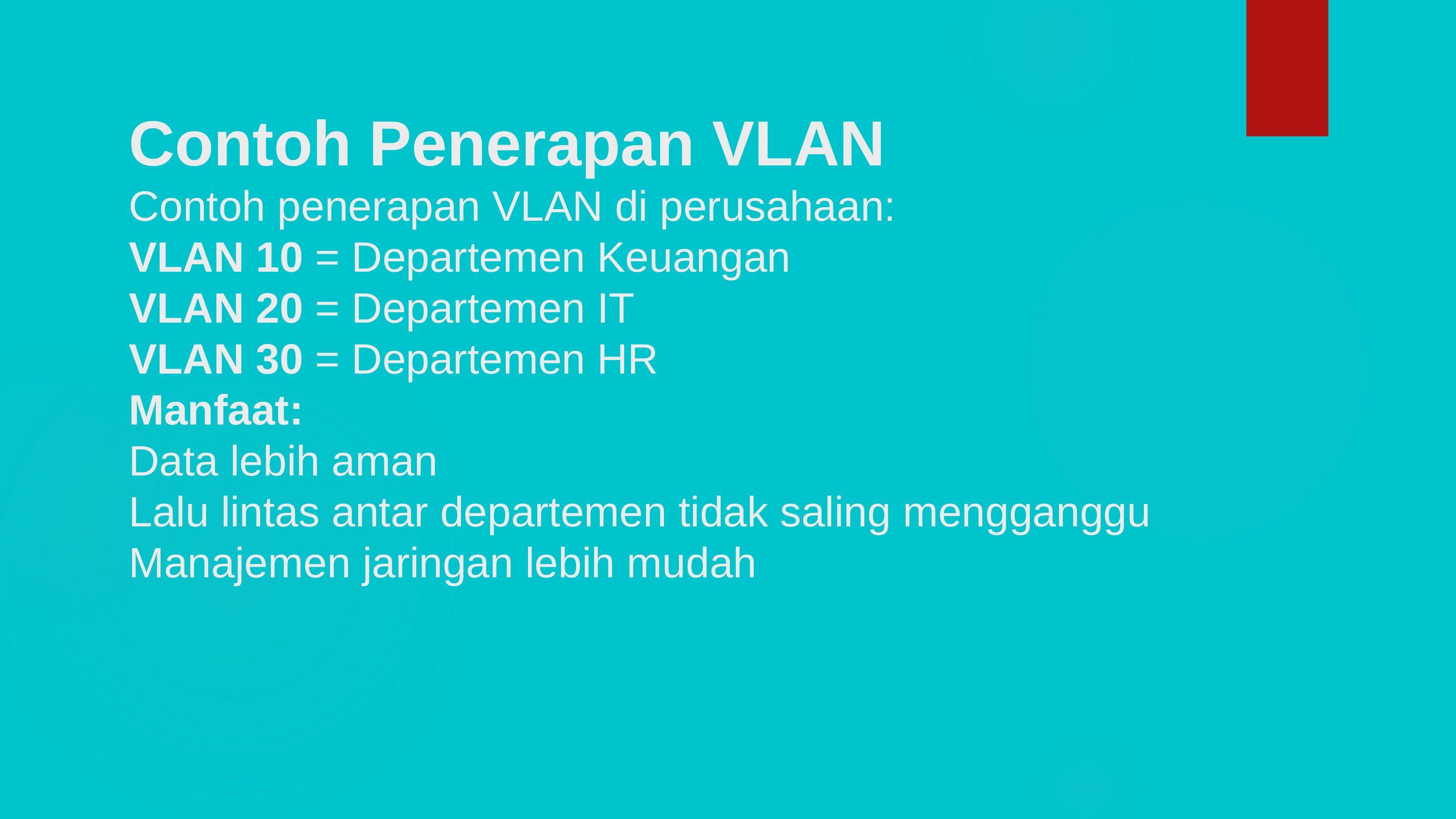

Contoh Penerapan VLAN
Contoh penerapan VLAN di perusahaan:
VLAN 10 = Departemen Keuangan
VLAN 20 = Departemen IT
VLAN 30 = Departemen HR
Manfaat:
Data lebih aman
Lalu lintas antar departemen tidak saling mengganggu
Manajemen jaringan lebih mudah